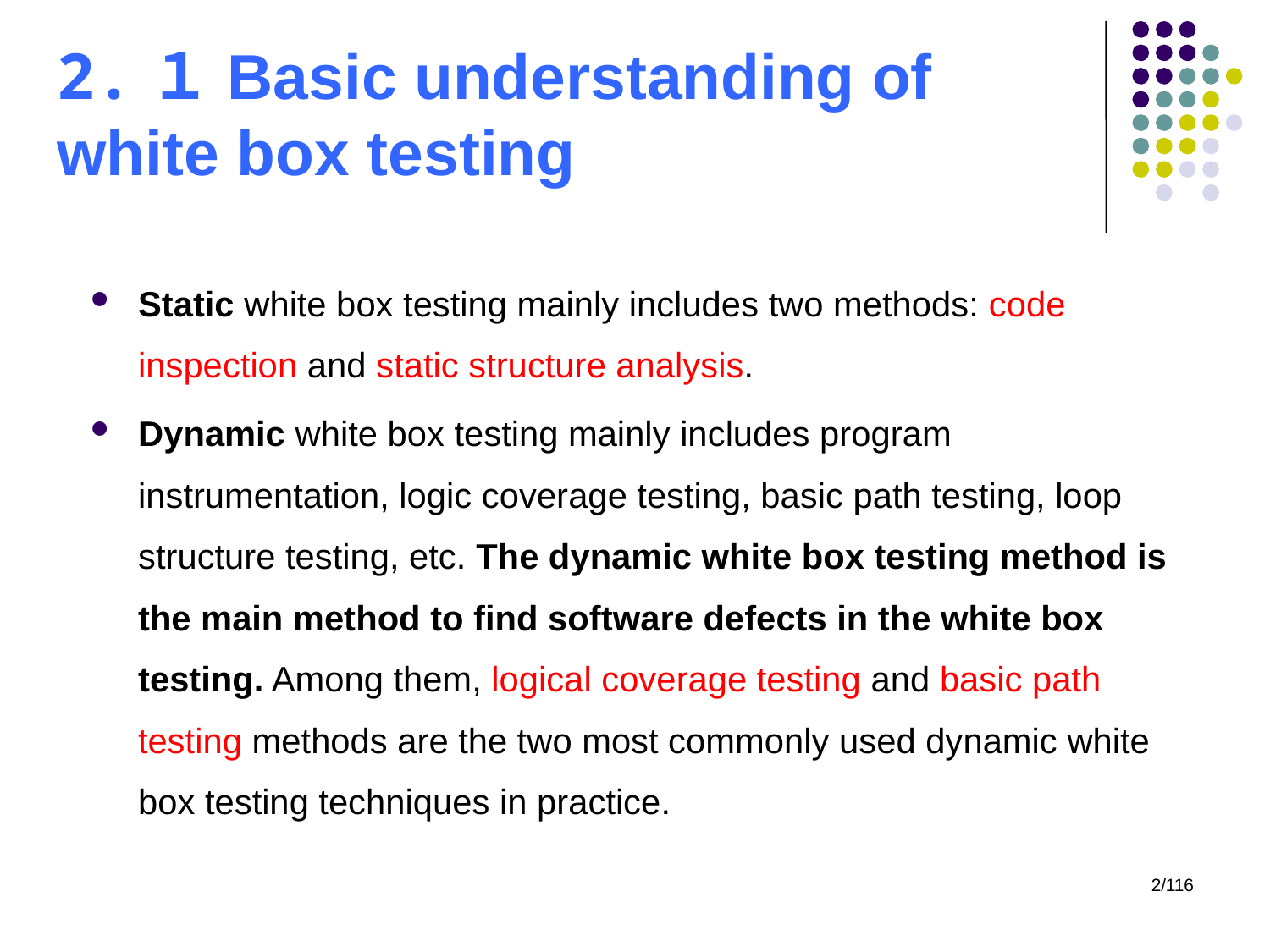

2.１Basic understanding of white box testing
Static white box testing mainly includes two methods: code inspection and static structure analysis.
Dynamic white box testing mainly includes program instrumentation, logic coverage testing, basic path testing, loop structure testing, etc. The dynamic white box testing method is the main method to find software defects in the white box testing. Among them, logical coverage testing and basic path testing methods are the two most commonly used dynamic white box testing techniques in practice.
2/116